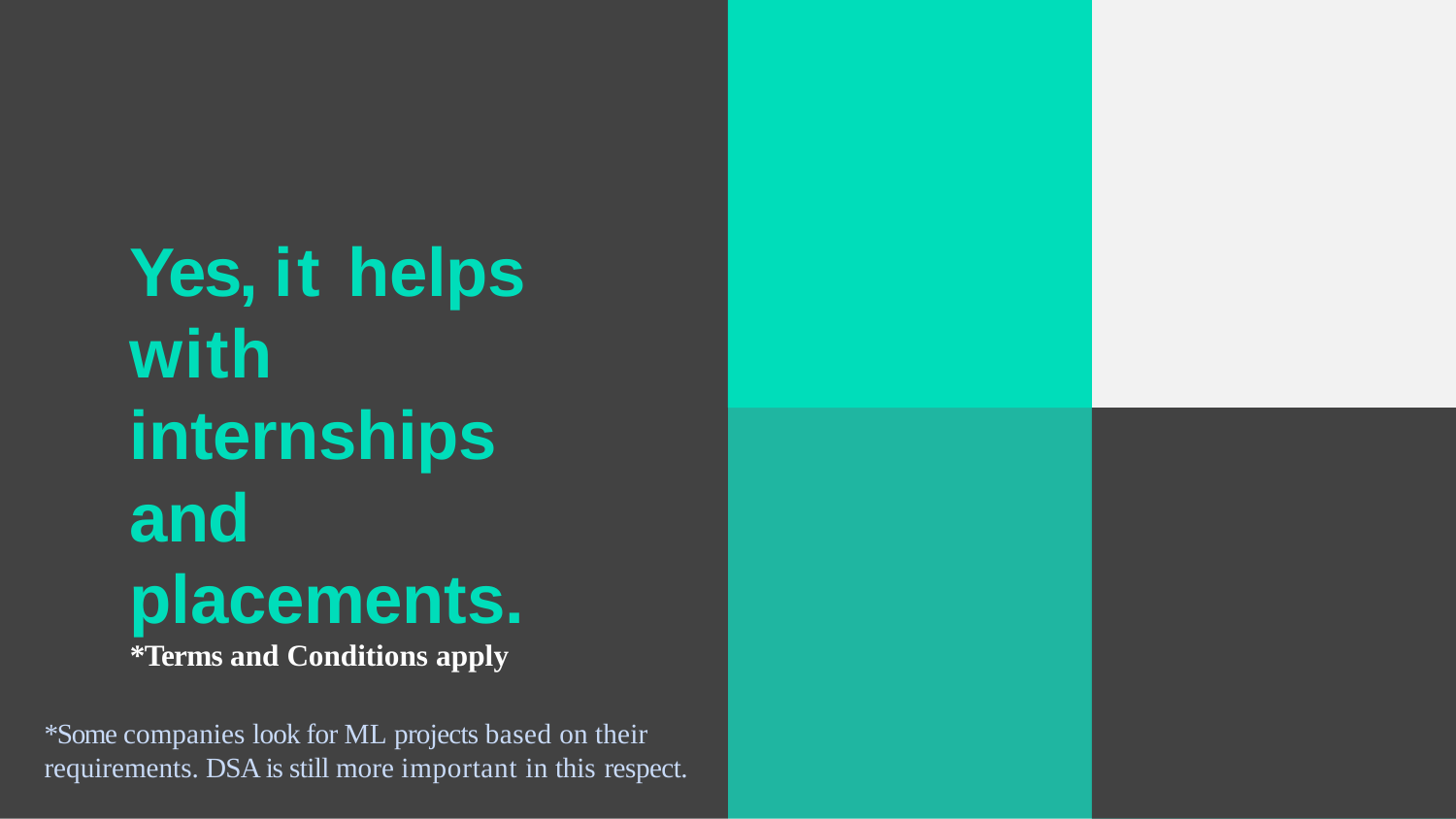

Yes, it helps  with  internships and  placements.
*Terms and Conditions apply
*Some companies look for ML projects based on their  requirements. DSA is still more important in this respect.